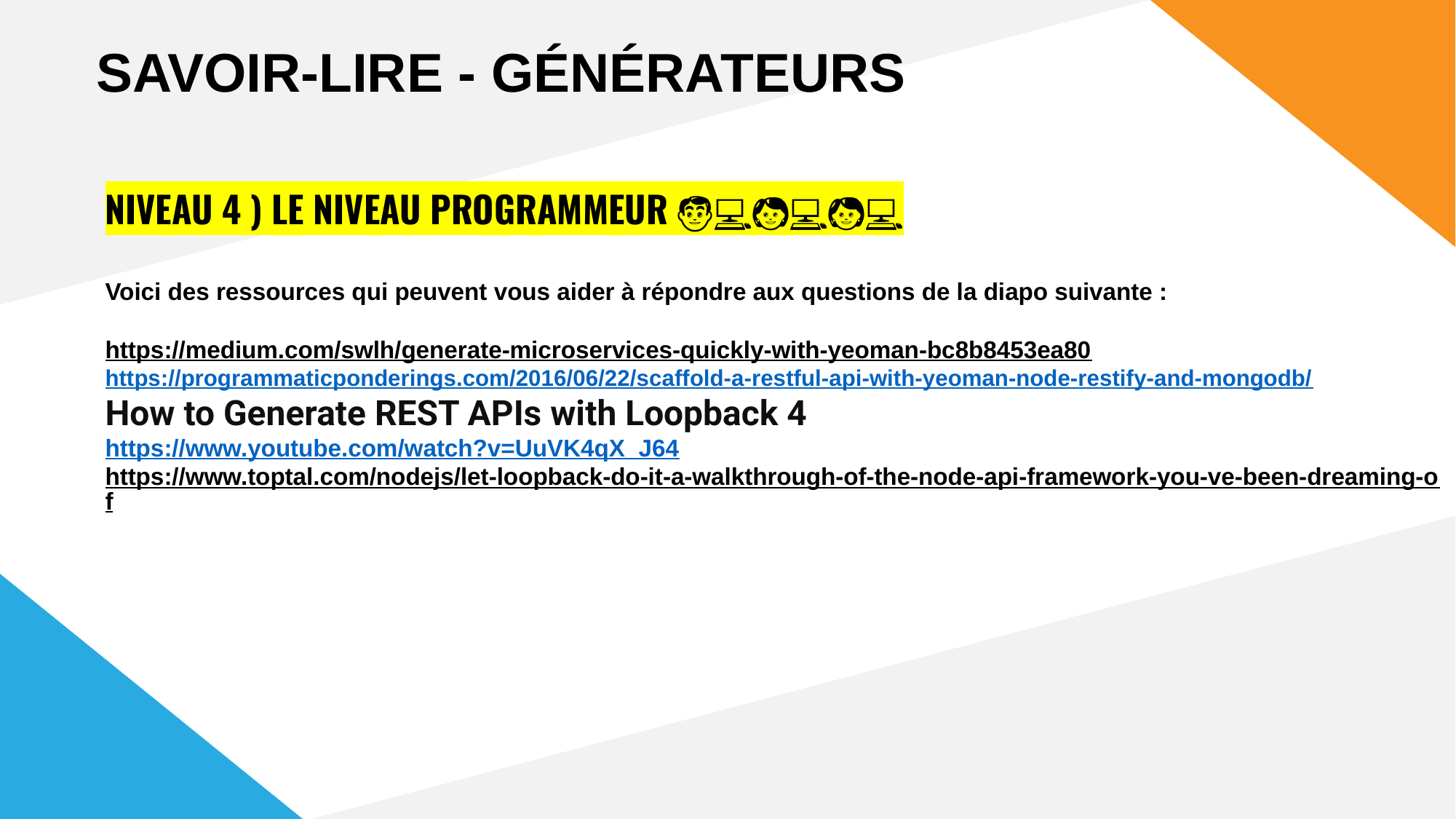

SAVOIR-LIRE - GÉNÉRATEURS
NIVEAU 4 ) LE NIVEAU PROGRAMMEUR 👨‍💻👩‍💻👩‍💻

Voici des ressources qui peuvent vous aider à répondre aux questions de la diapo suivante :

https://medium.com/swlh/generate-microservices-quickly-with-yeoman-bc8b8453ea80
https://programmaticponderings.com/2016/06/22/scaffold-a-restful-api-with-yeoman-node-restify-and-mongodb/
How to Generate REST APIs with Loopback 4
https://www.youtube.com/watch?v=UuVK4qX_J64
https://www.toptal.com/nodejs/let-loopback-do-it-a-walkthrough-of-the-node-api-framework-you-ve-been-dreaming-of